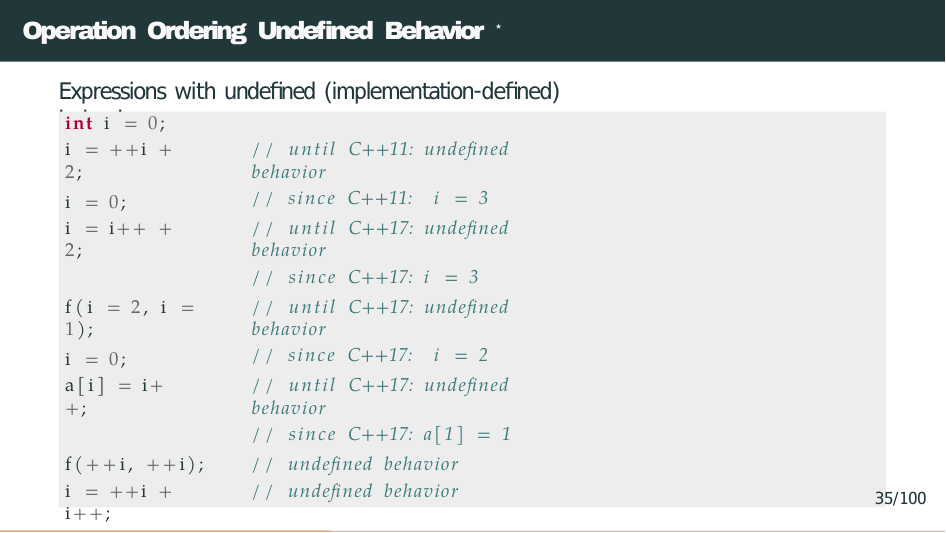

# Operation Ordering Undefined Behavior ⋆
Expressions with undefined (implementation-defined) behavior:
int i = 0;
i = ++i + 2;

// until C++11: undefined behavior
// since C++11:  i = 3
i = 0;
i = i++ + 2;
// until C++17: undefined behavior
// since C++17: i = 3
// until C++17: undefined behavior
// since C++17:  i = 2
f(i = 2, i = 1);
i = 0;
a[i] = i++;
// until C++17: undefined behavior
// since C++17: a[1] = 1
f(++i, ++i);
i = ++i + i++;
// undefined behavior
// undefined behavior
35/100